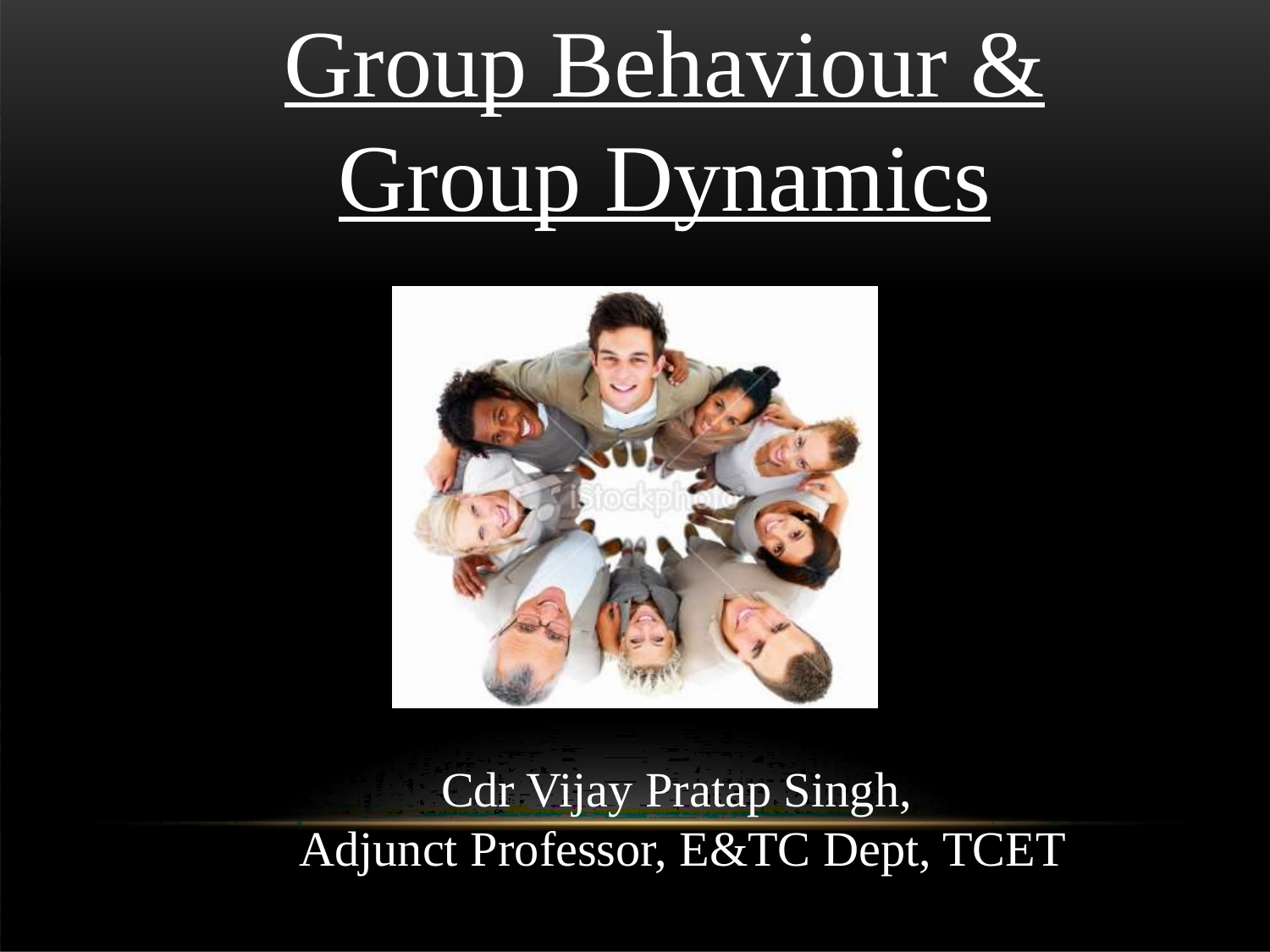

# Group Behaviour & Group Dynamics

Cdr Vijay Pratap Singh,
Adjunct Professor, E&TC Dept, TCET